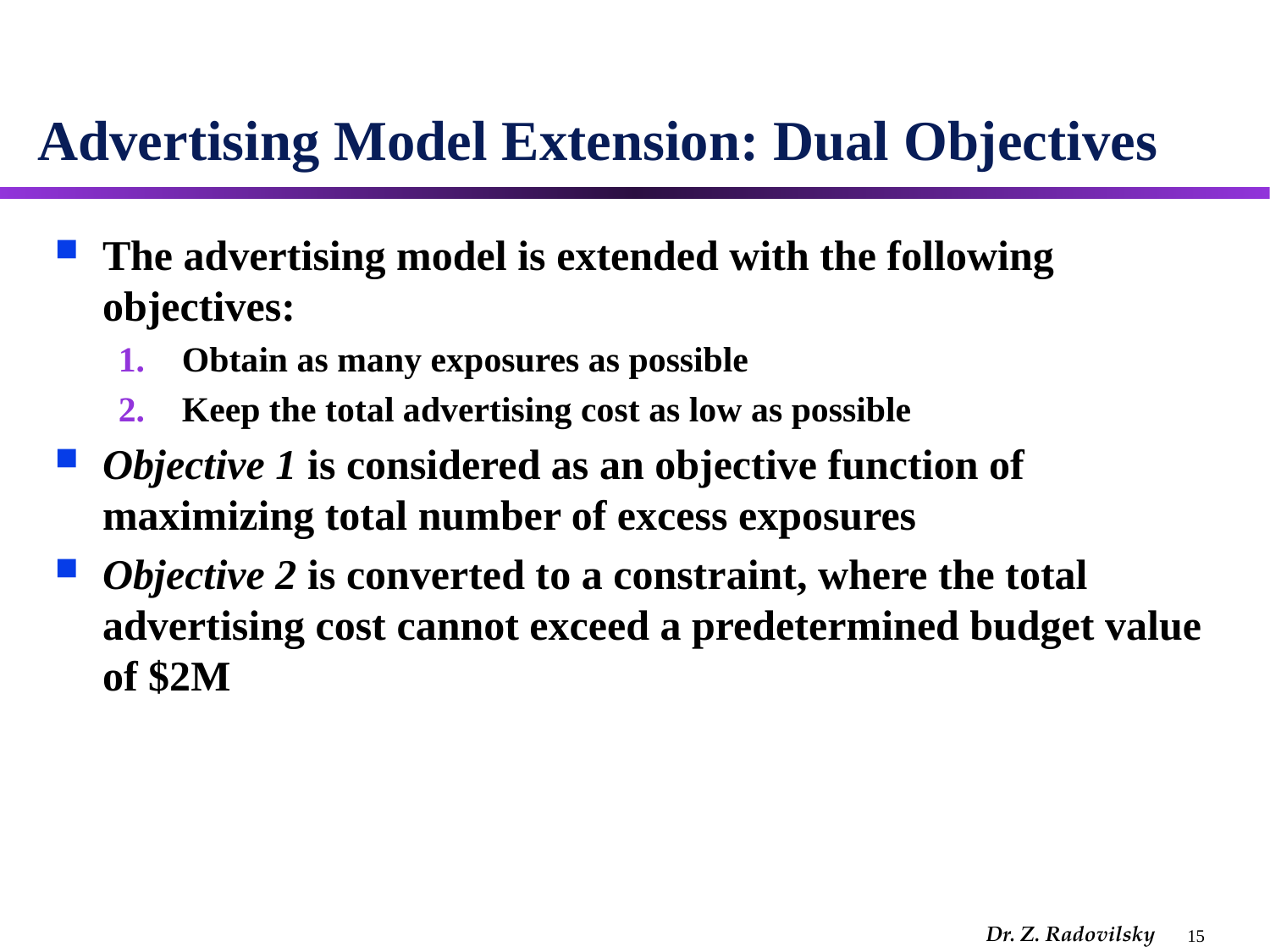

# Advertising Model Extension: Dual Objectives
The advertising model is extended with the following objectives:
Obtain as many exposures as possible
Keep the total advertising cost as low as possible
Objective 1 is considered as an objective function of maximizing total number of excess exposures
Objective 2 is converted to a constraint, where the total advertising cost cannot exceed a predetermined budget value of $2M